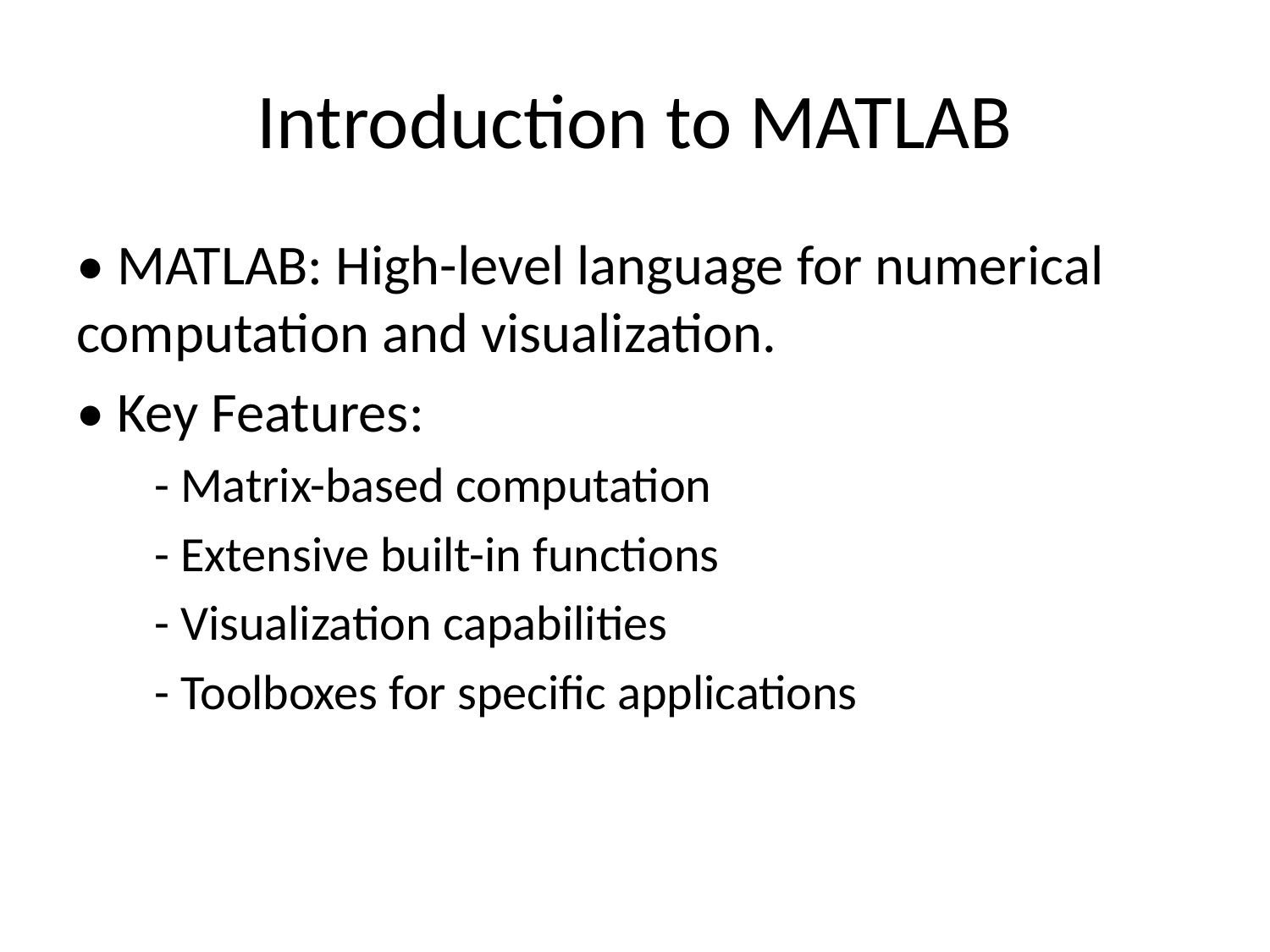

# Introduction to MATLAB
• MATLAB: High-level language for numerical computation and visualization.
• Key Features:
  - Matrix-based computation
  - Extensive built-in functions
  - Visualization capabilities
  - Toolboxes for specific applications